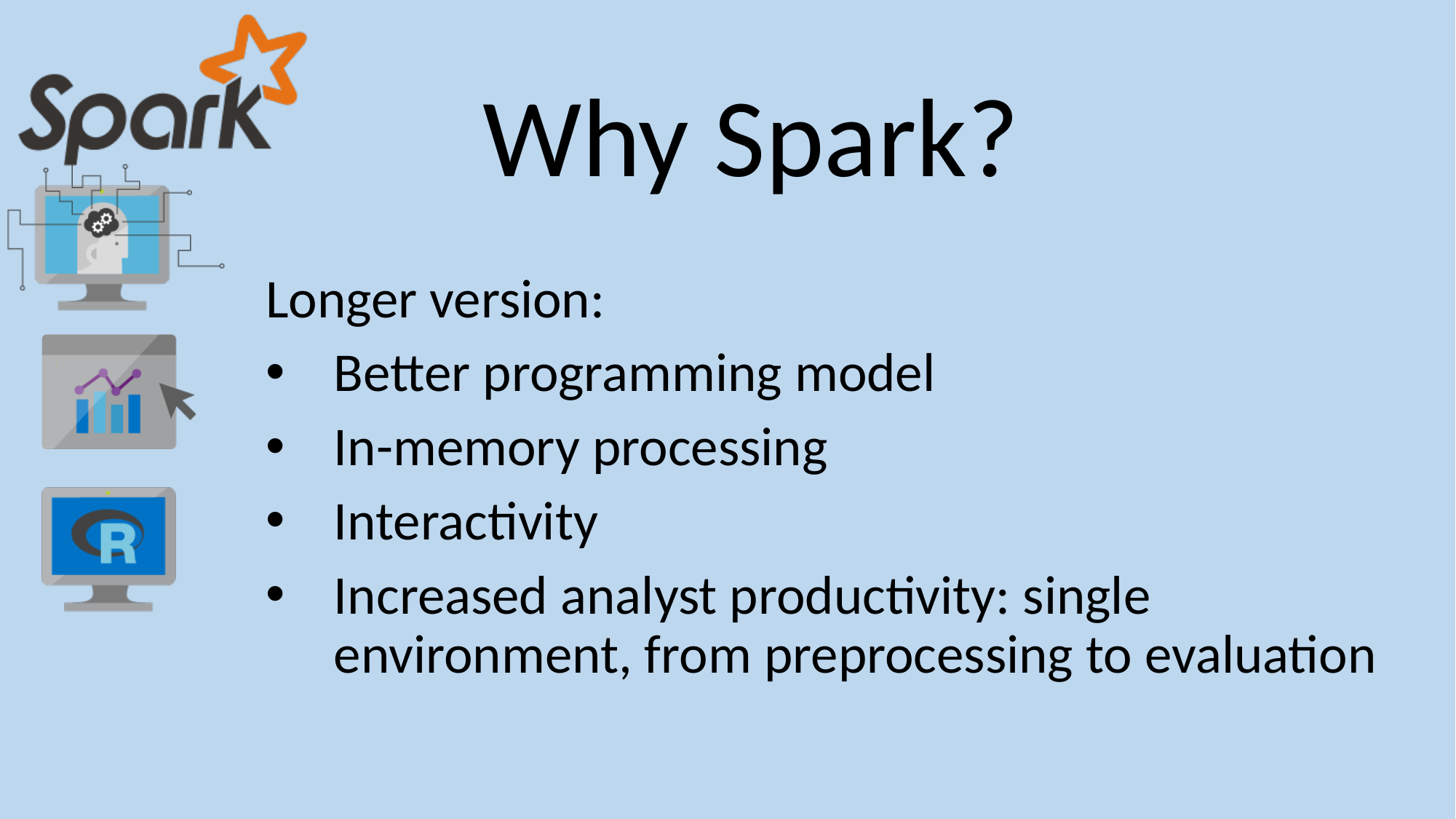

# Why Spark?
Longer version:
Better programming model
In-memory processing
Interactivity
Increased analyst productivity: single environment, from preprocessing to evaluation